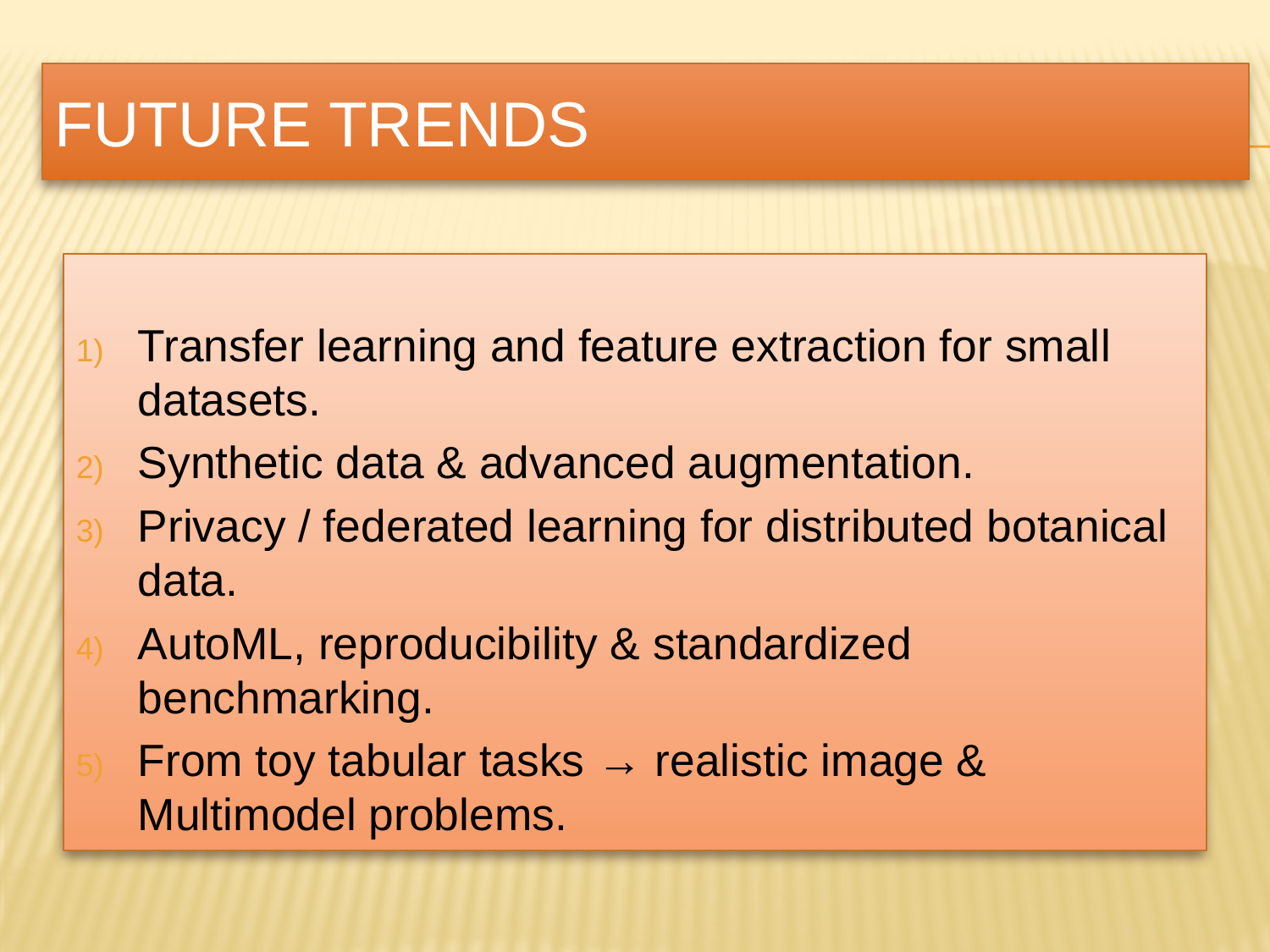

# FUTURE TRENDS

Transfer learning and feature extraction for small datasets.
Synthetic data & advanced augmentation.
Privacy / federated learning for distributed botanical data.
AutoML, reproducibility & standardized benchmarking.
From toy tabular tasks → realistic image & Multimodel problems.